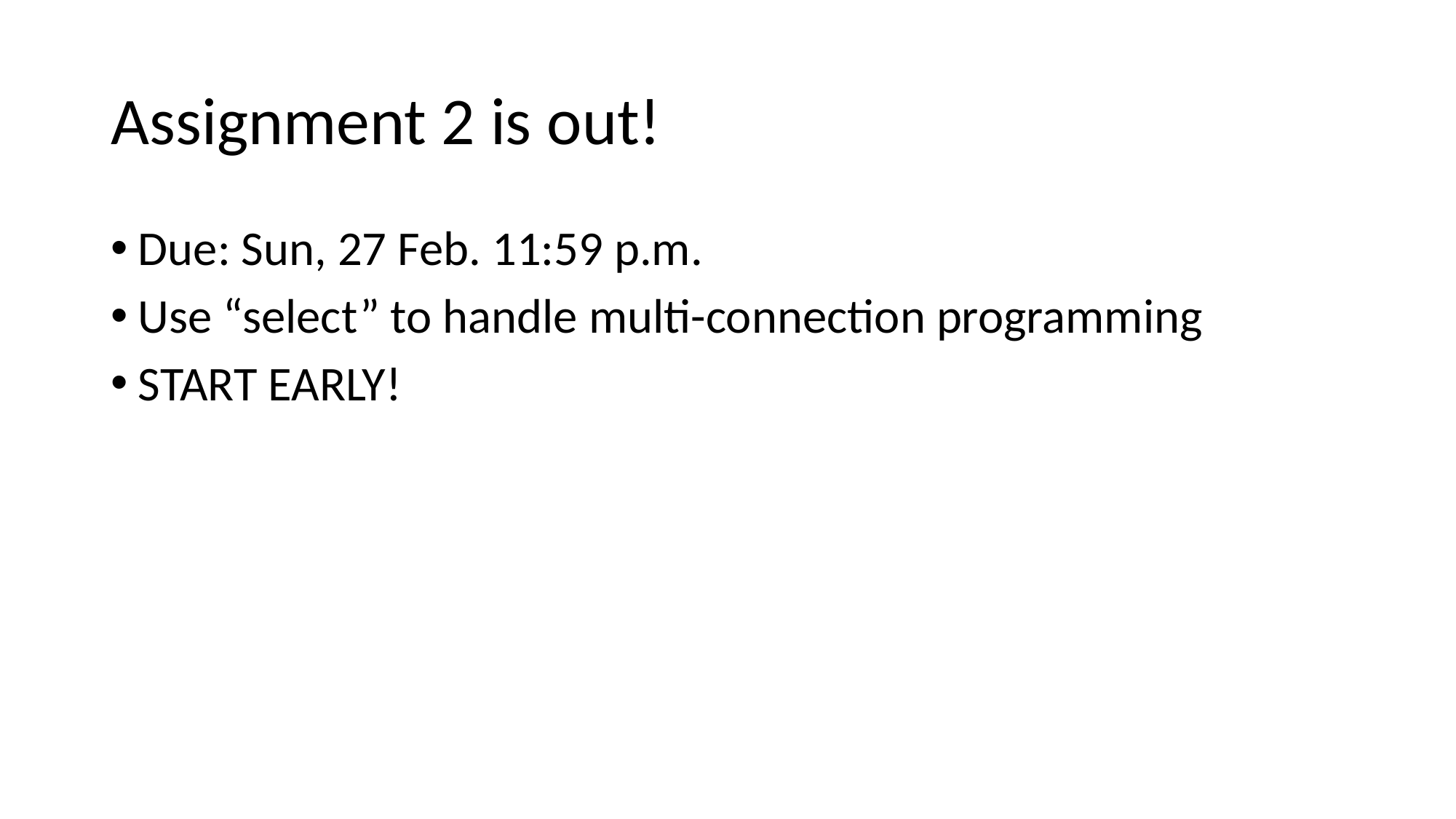

# Assignment 2 is out!
Due: Sun, 27 Feb. 11:59 p.m.
Use “select” to handle multi-connection programming
START EARLY!